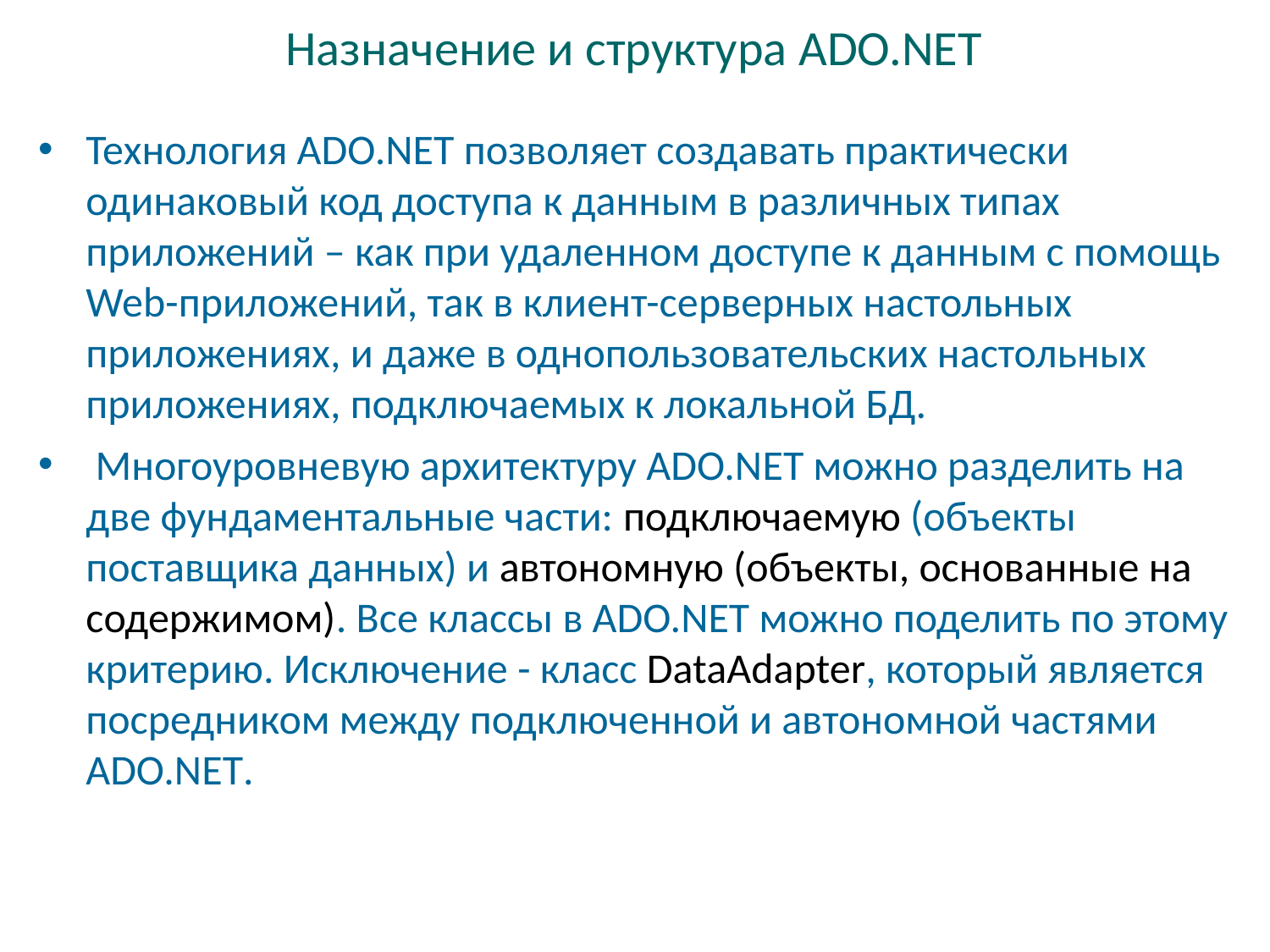

Назначение и структура ADO.NET
# Технология ADO.NET позволяет создавать практически одинаковый код доступа к данным в различных типах приложений – как при удаленном доступе к данным с помощь Web-приложений, так в клиент-серверных настольных приложениях, и даже в однопользовательских настольных приложениях, подключаемых к локальной БД.
 Многоуровневую архитектуру ADO.NET можно разделить на две фундаментальные части: подключаемую (объекты поставщика данных) и автономную (объекты, основанные на содержимом). Все классы в ADO.NET можно поделить по этому критерию. Исключение - класс DataAdapter, который является посредником между подключенной и автономной частями ADO.NET.